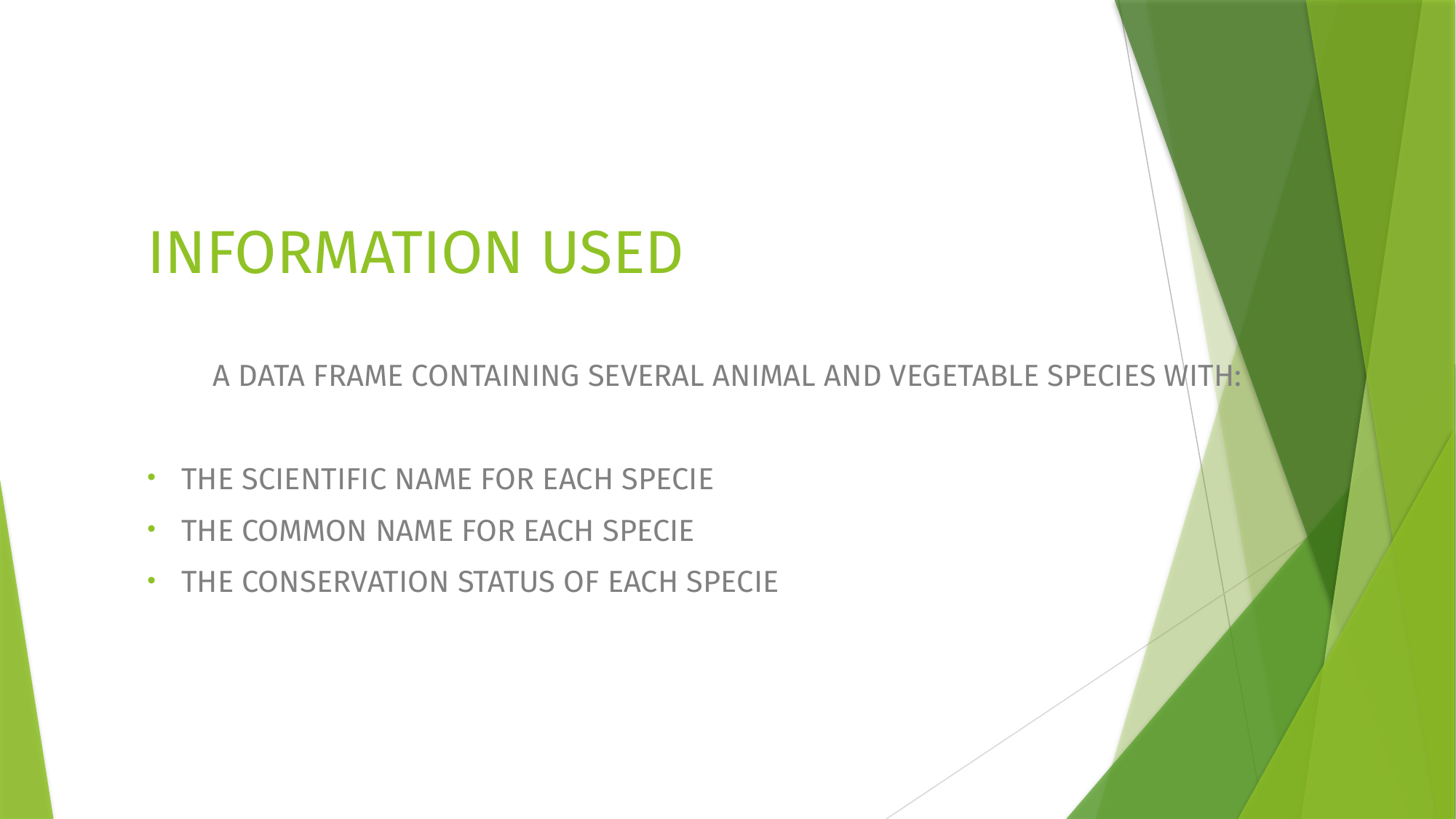

# INFORMATION USED
A DATA FRAME CONTAINING SEVERAL ANIMAL AND VEGETABLE SPECIES WITH:

THE SCIENTIFIC NAME FOR EACH SPECIE
THE COMMON NAME FOR EACH SPECIE
THE CONSERVATION STATUS OF EACH SPECIE